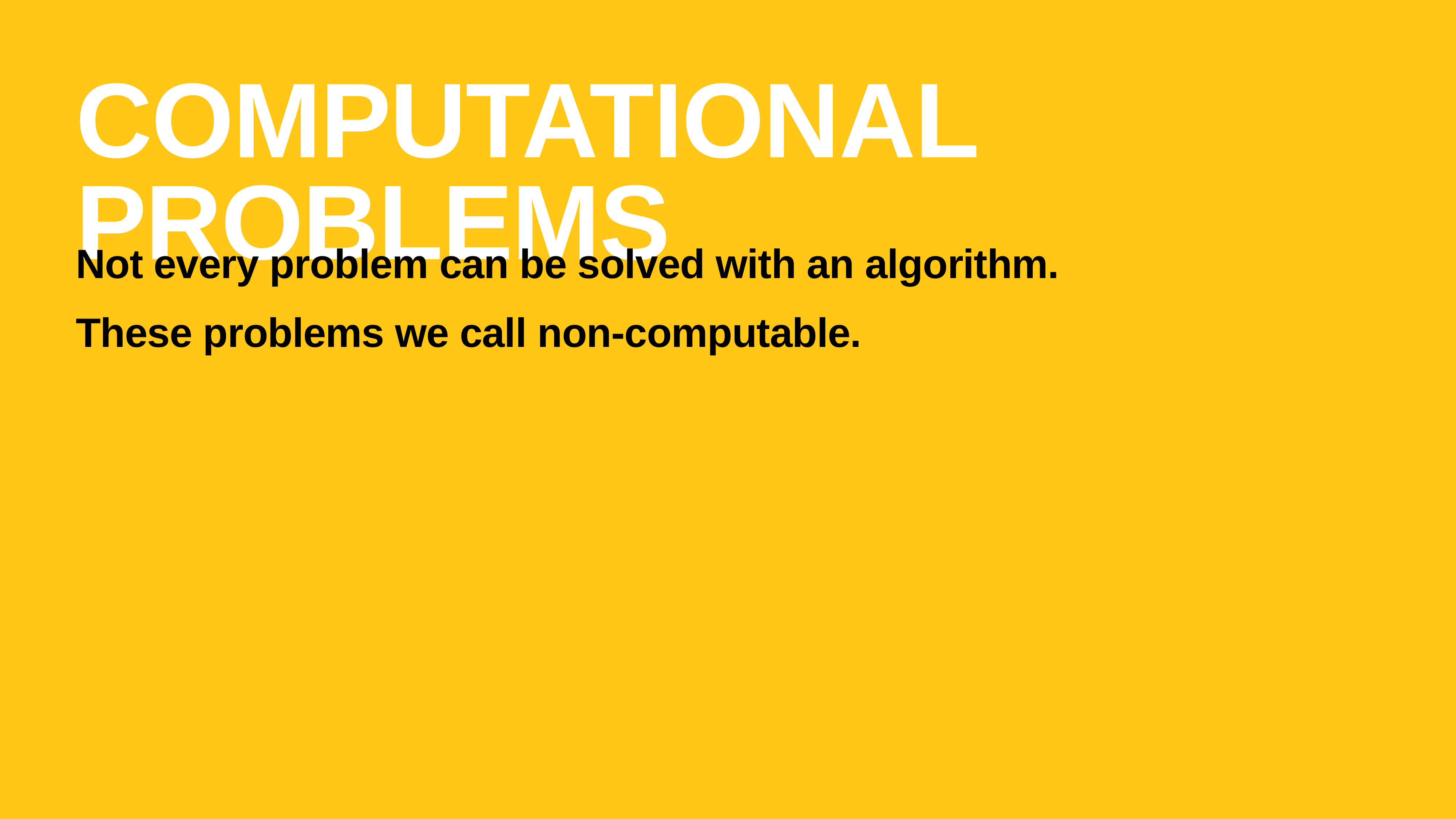

# Computational problems
Not every problem can be solved with an algorithm.
These problems we call non-computable.